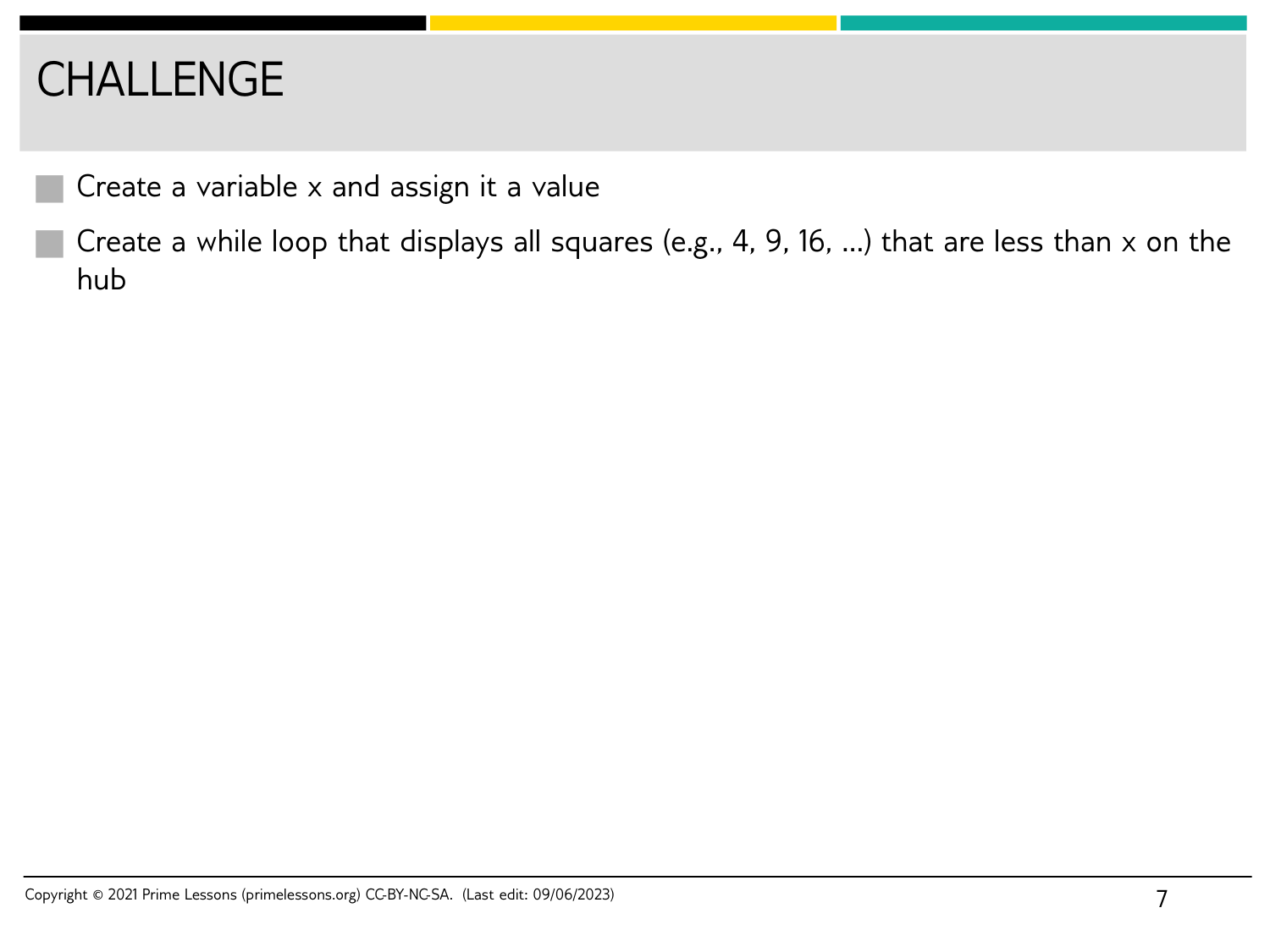

# CHALLENGE
Create a variable x and assign it a value
Create a while loop that displays all squares (e.g., 4, 9, 16, …) that are less than x on the hub
7
Copyright © 2021 Prime Lessons (primelessons.org) CC-BY-NC-SA.  (Last edit: 09/06/2023)